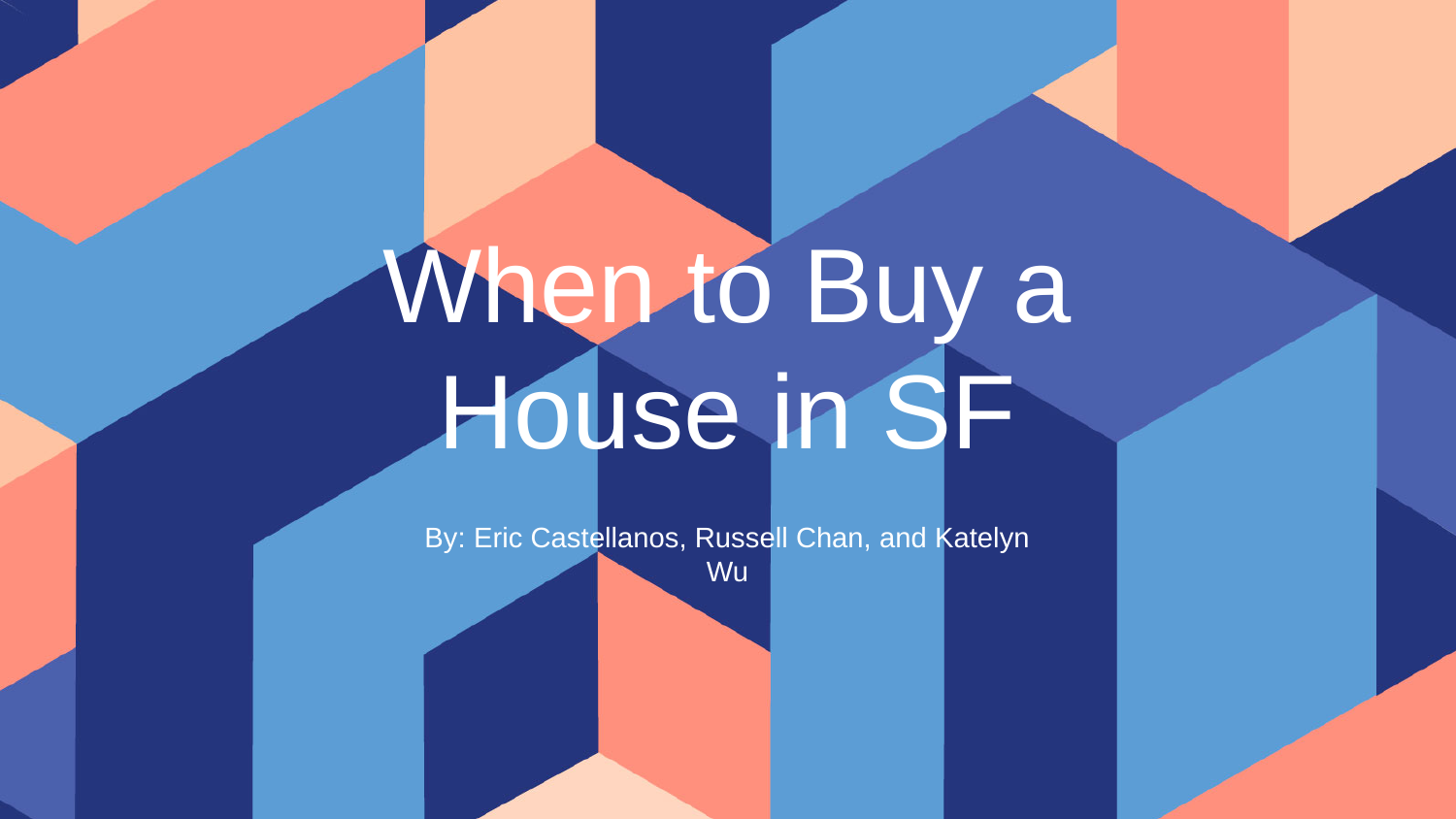

# When to Buy a House in SF
By: Eric Castellanos, Russell Chan, and Katelyn Wu